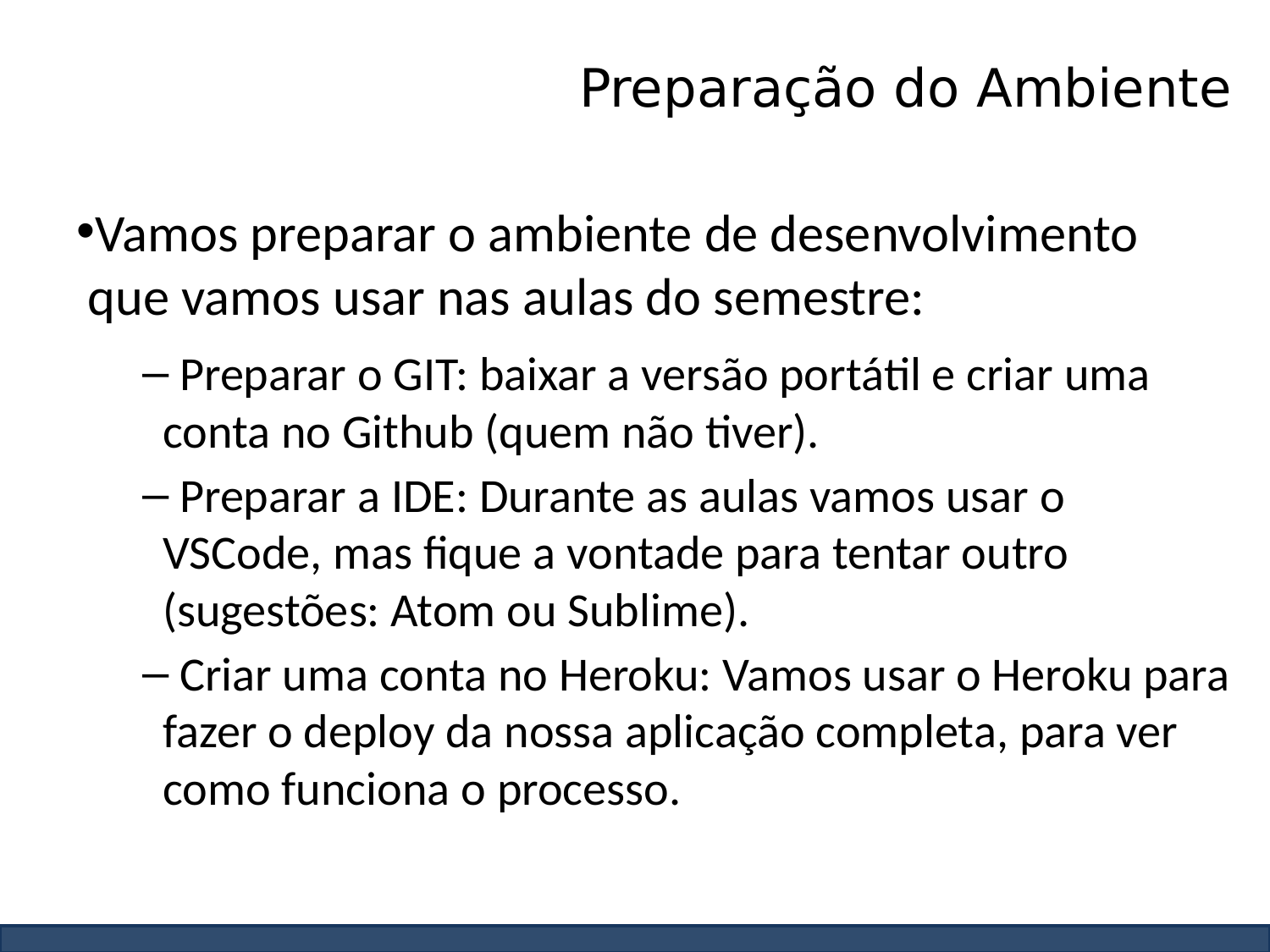

# Preparação do Ambiente
Vamos preparar o ambiente de desenvolvimento que vamos usar nas aulas do semestre:
 Preparar o GIT: baixar a versão portátil e criar uma conta no Github (quem não tiver).
 Preparar a IDE: Durante as aulas vamos usar o VSCode, mas fique a vontade para tentar outro (sugestões: Atom ou Sublime).
 Criar uma conta no Heroku: Vamos usar o Heroku para fazer o deploy da nossa aplicação completa, para ver como funciona o processo.